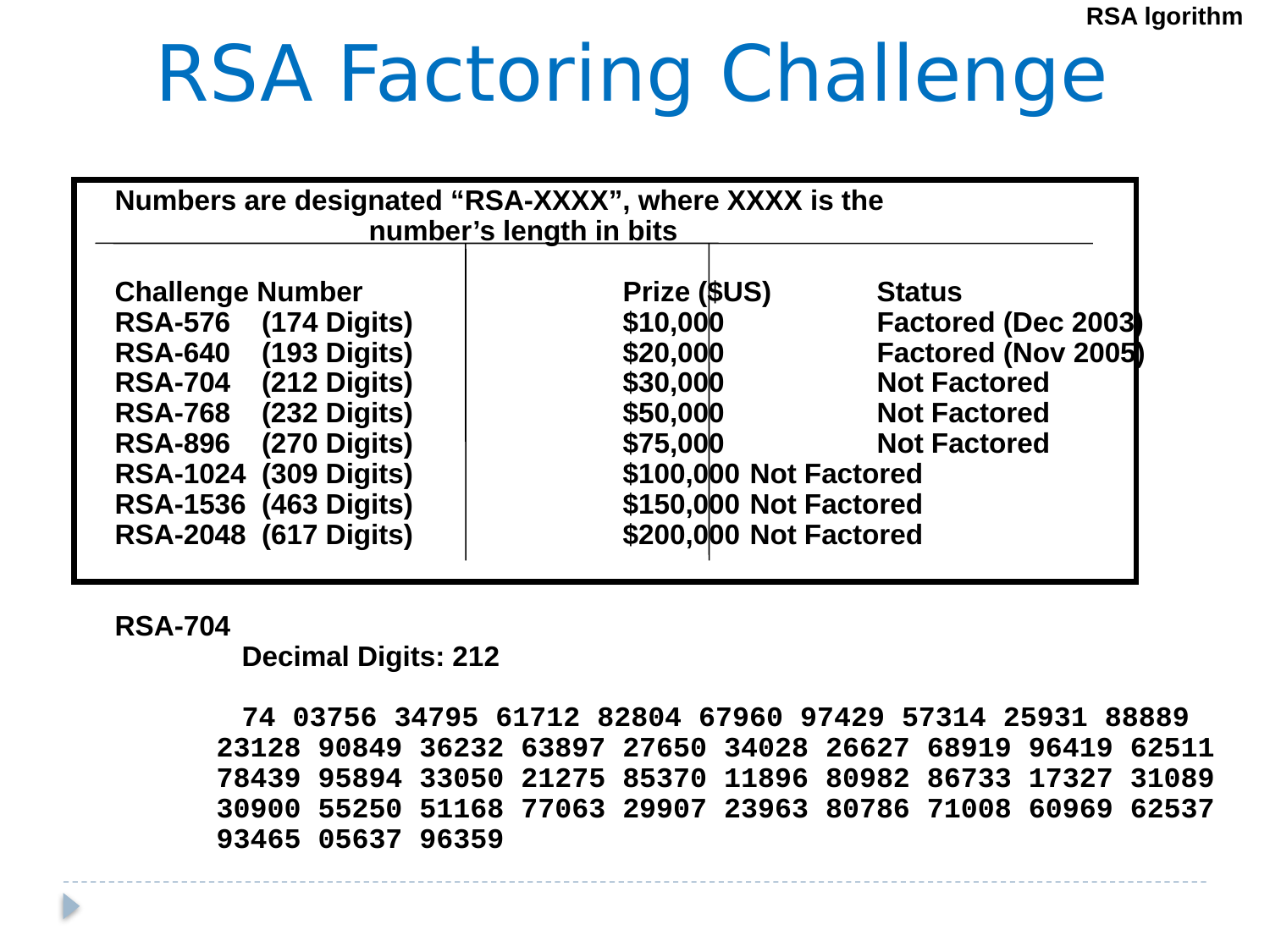

RSA lgorithm

RSA Factoring Challenge

Numbers are designated “RSA-XXXX”, where XXXX is the
		number’s length in bits

Challenge Number     		Prize ($US)	Status
RSA-576    (174 Digits)		$10,000		Factored (Dec 2003)
RSA-640    (193 Digits)		$20,000		Factored (Nov 2005)
RSA-704    (212 Digits)		$30,000		Not Factored
RSA-768    (232 Digits)		$50,000		Not Factored
RSA-896    (270 Digits)		$75,000		Not Factored
RSA-1024  (309 Digits)		$100,000	Not Factored
RSA-1536  (463 Digits)		$150,000	Not Factored
RSA-2048  (617 Digits)		$200,000	Not Factored

RSA-704
	Decimal Digits: 212

	74 03756 34795 61712 82804 67960 97429 57314 25931 88889
      23128 90849 36232 63897 27650 34028 26627 68919 96419 62511
      78439 95894 33050 21275 85370 11896 80982 86733 17327 31089
      30900 55250 51168 77063 29907 23963 80786 71008 60969 62537
      93465 05637 96359